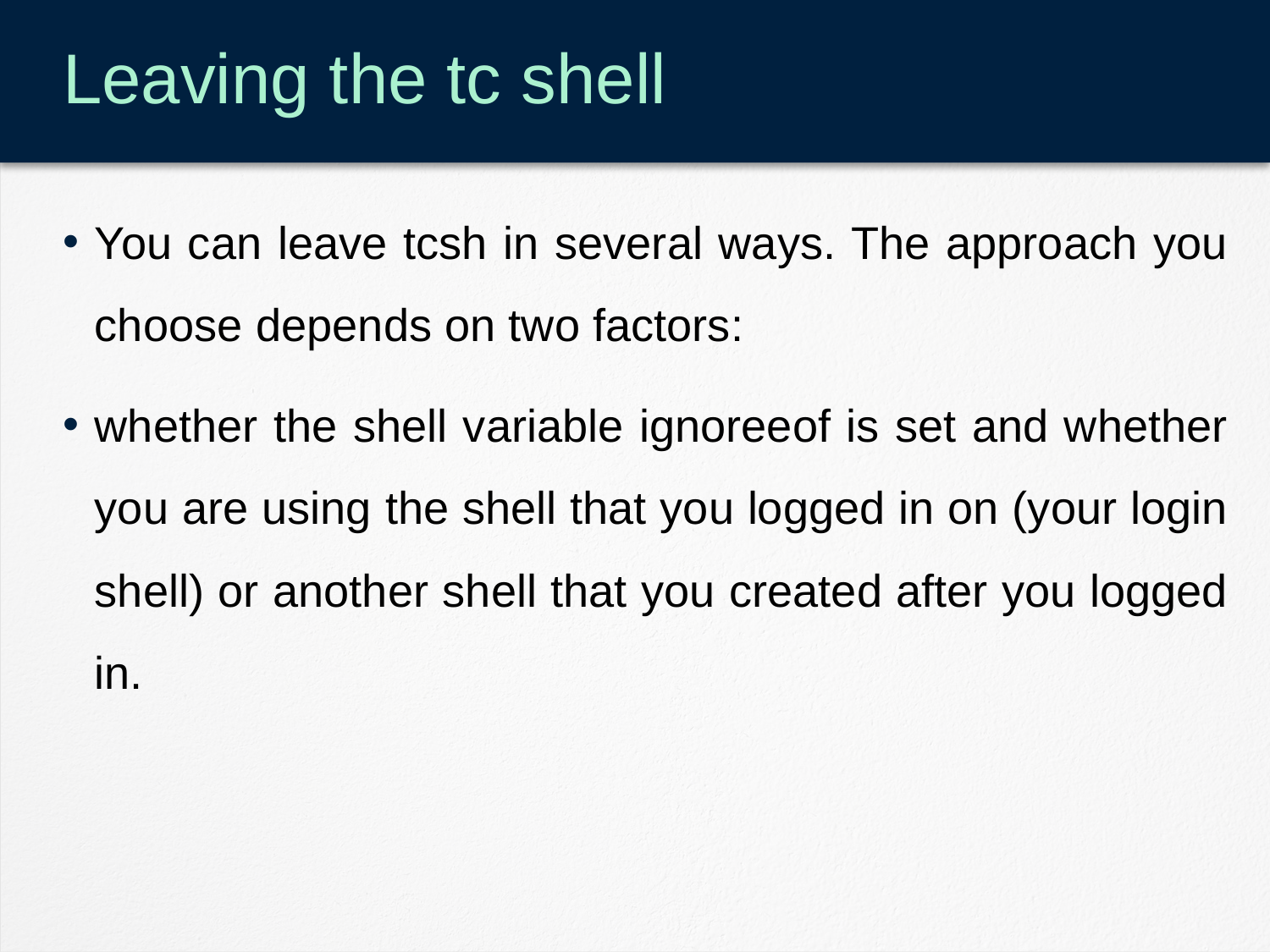

# Leaving the tc shell
You can leave tcsh in several ways. The approach you choose depends on two factors:
whether the shell variable ignoreeof is set and whether you are using the shell that you logged in on (your login shell) or another shell that you created after you logged in.